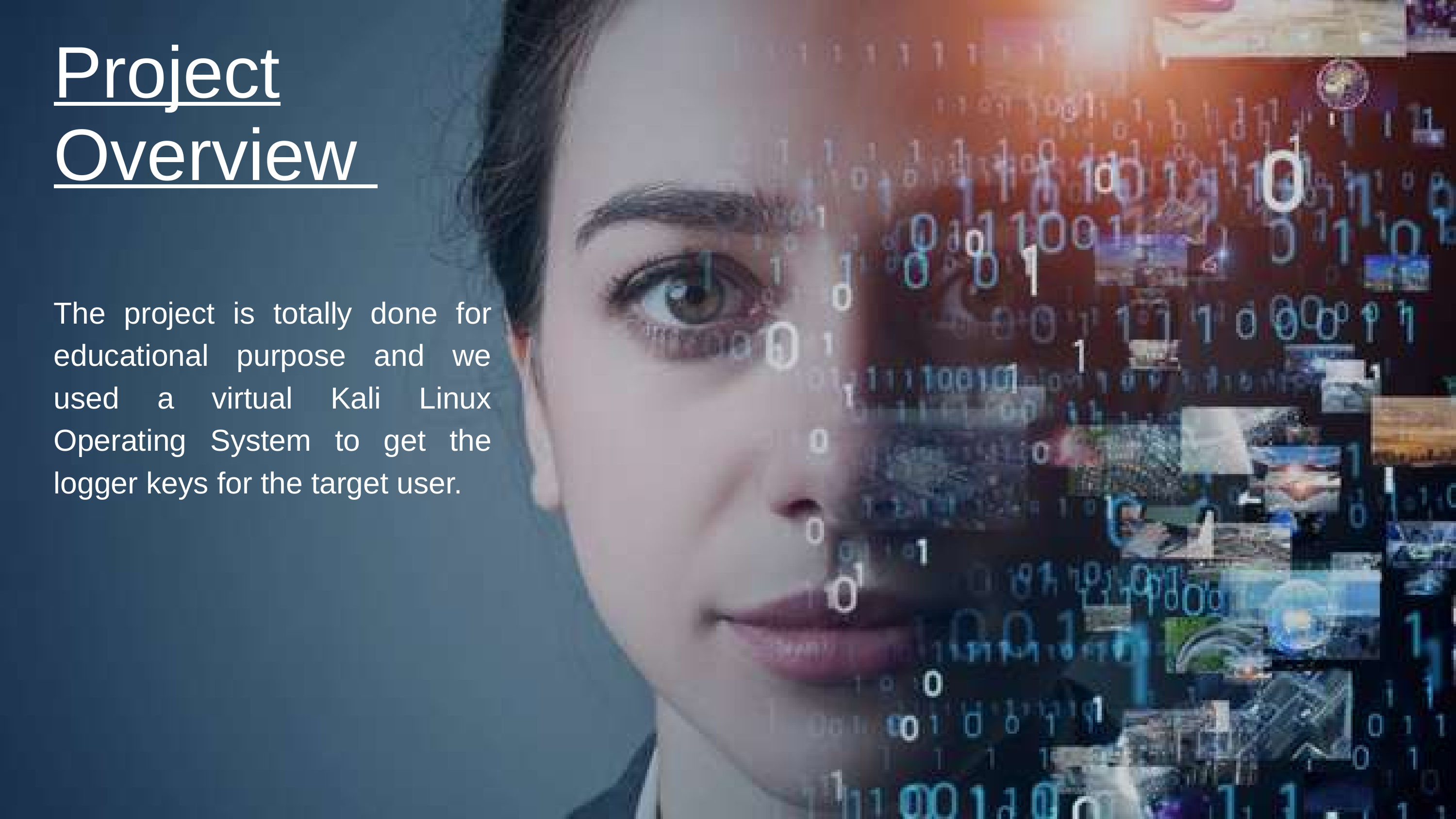

Project Overview
The project is totally done for educational purpose and we used a virtual Kali Linux Operating System to get the logger keys for the target user.